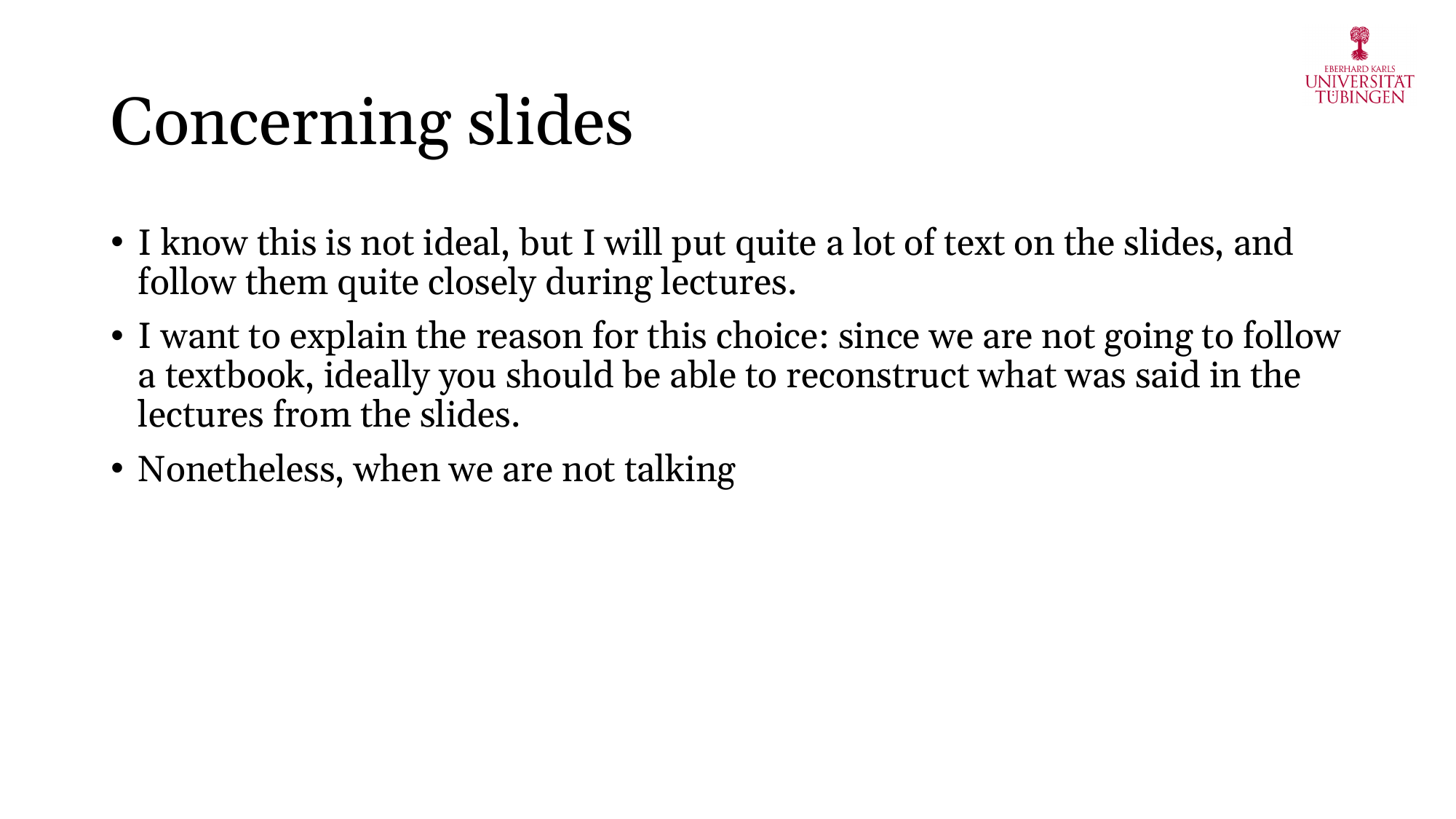

# Concerning slides
I know this is not ideal, but I will put quite a lot of text on the slides, and follow them quite closely during lectures.
I want to explain the reason for this choice: since we are not going to follow a textbook, ideally you should be able to reconstruct what was said in the lectures from the slides.
Nonetheless, when we are not talking